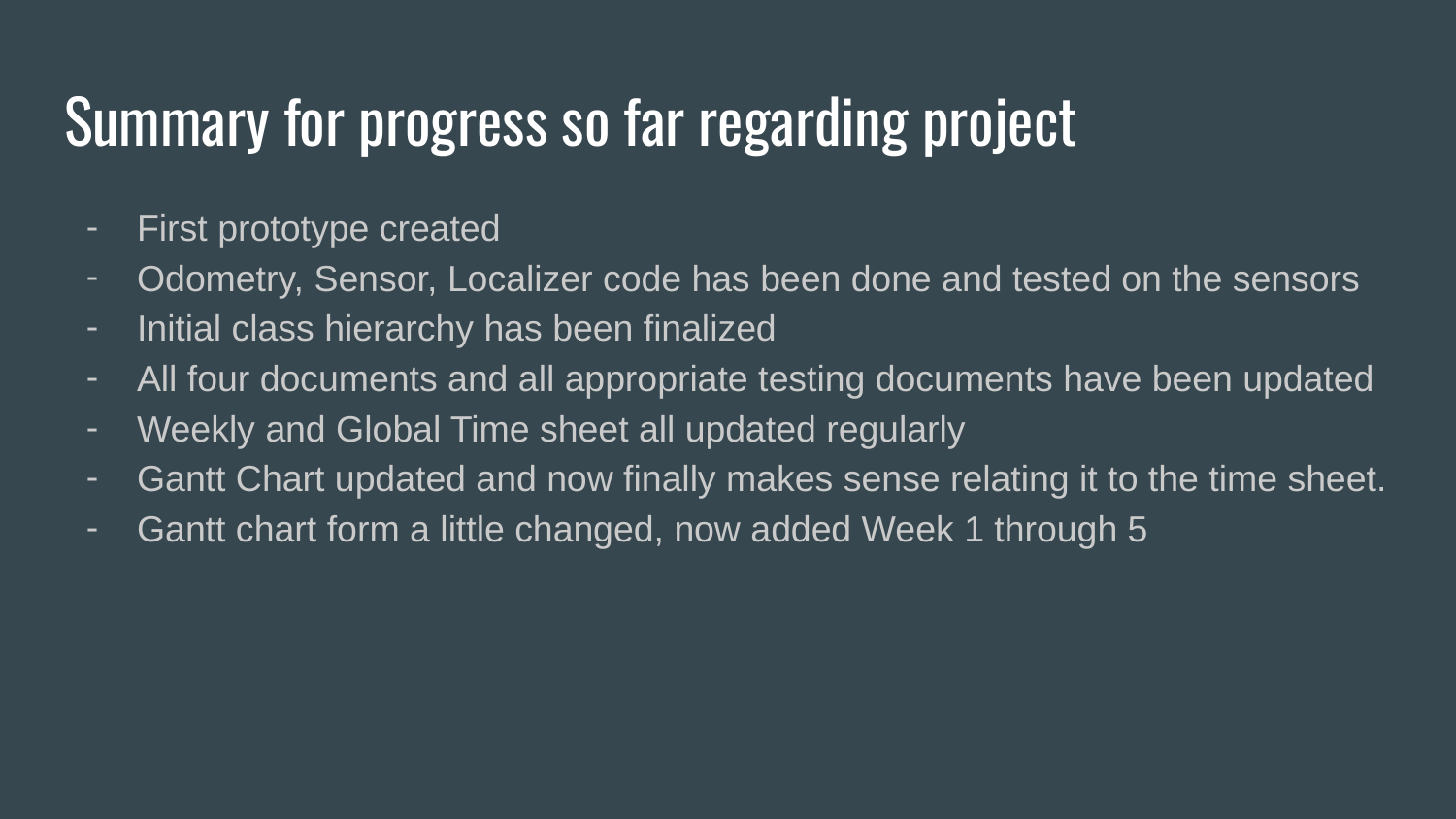

# Summary for progress so far regarding project
First prototype created
Odometry, Sensor, Localizer code has been done and tested on the sensors
Initial class hierarchy has been finalized
All four documents and all appropriate testing documents have been updated
Weekly and Global Time sheet all updated regularly
Gantt Chart updated and now finally makes sense relating it to the time sheet.
Gantt chart form a little changed, now added Week 1 through 5